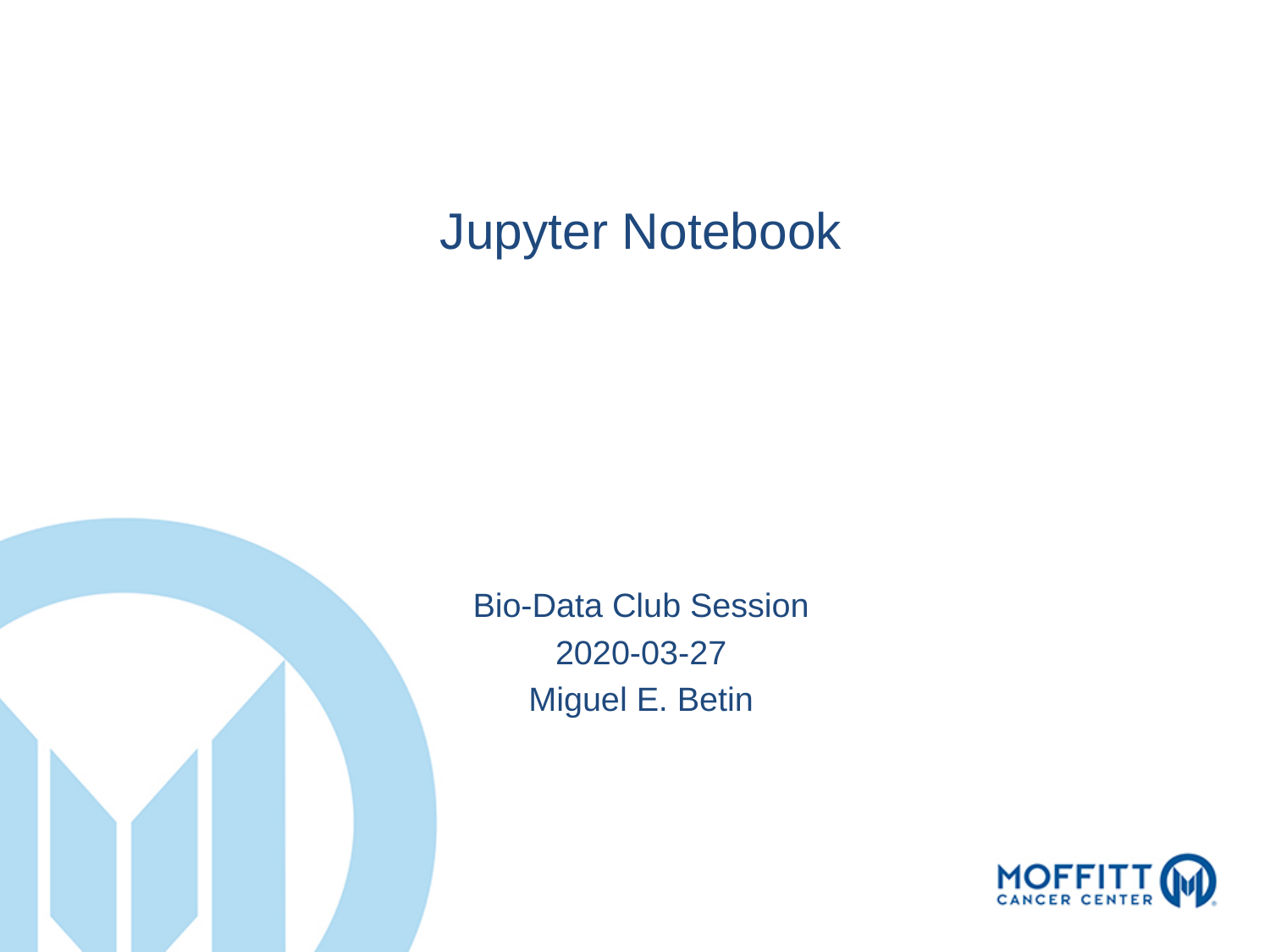

Jupyter Notebook
Bio-Data Club Session
2020-03-27
Miguel E. Betin